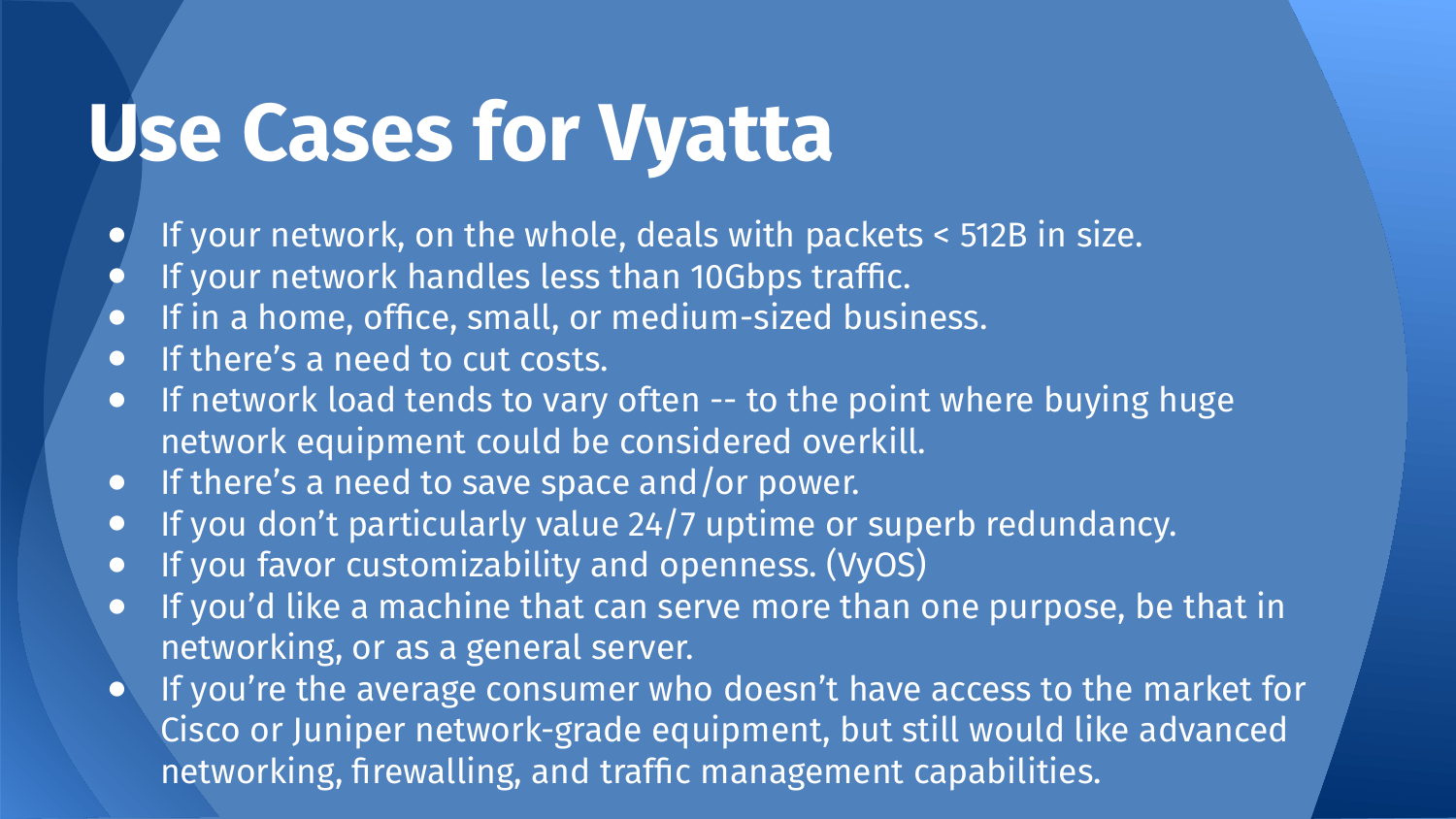

# Use Cases for Vyatta
If your network, on the whole, deals with packets < 512B in size.
If your network handles less than 10Gbps traffic.
If in a home, office, small, or medium-sized business.
If there’s a need to cut costs.
If network load tends to vary often -- to the point where buying huge network equipment could be considered overkill.
If there’s a need to save space and/or power.
If you don’t particularly value 24/7 uptime or superb redundancy.
If you favor customizability and openness. (VyOS)
If you’d like a machine that can serve more than one purpose, be that in networking, or as a general server.
If you’re the average consumer who doesn’t have access to the market for Cisco or Juniper network-grade equipment, but still would like advanced networking, firewalling, and traffic management capabilities.